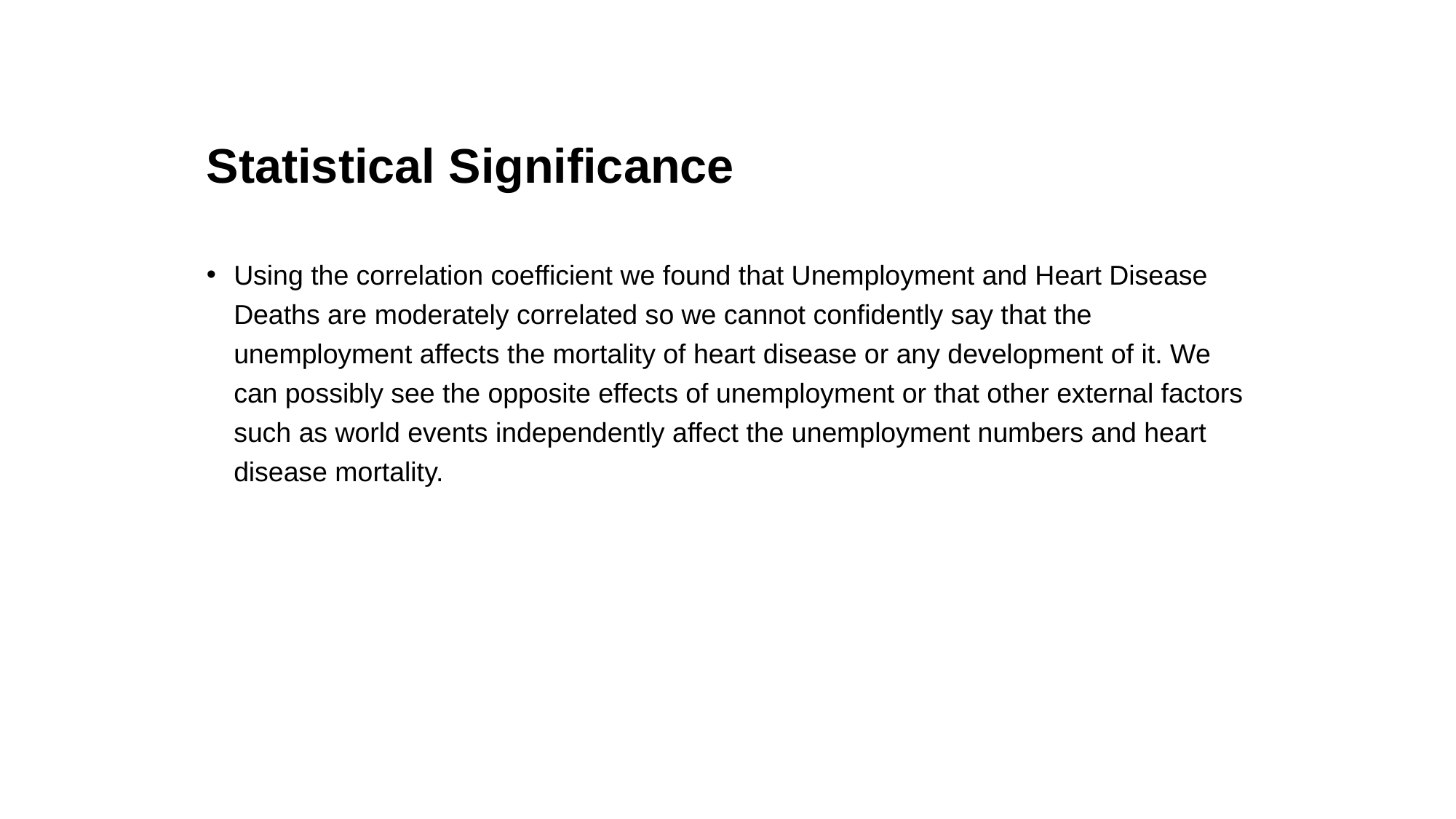

# Statistical Significance
Using the correlation coefficient we found that Unemployment and Heart Disease Deaths are moderately correlated so we cannot confidently say that the unemployment affects the mortality of heart disease or any development of it. We can possibly see the opposite effects of unemployment or that other external factors such as world events independently affect the unemployment numbers and heart disease mortality.